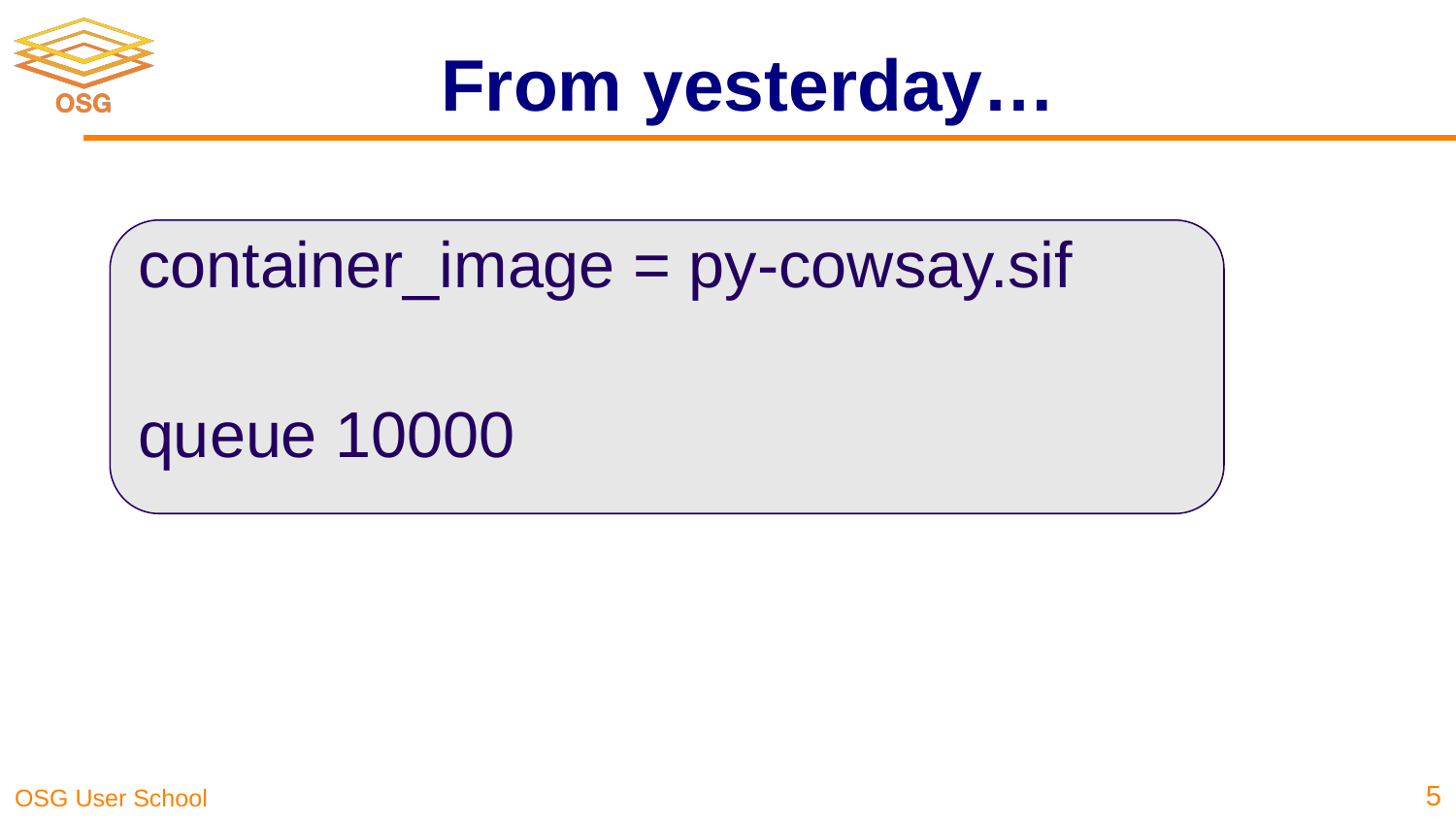

# From yesterday…
container_image = py-cowsay.sif

queue 10000

5